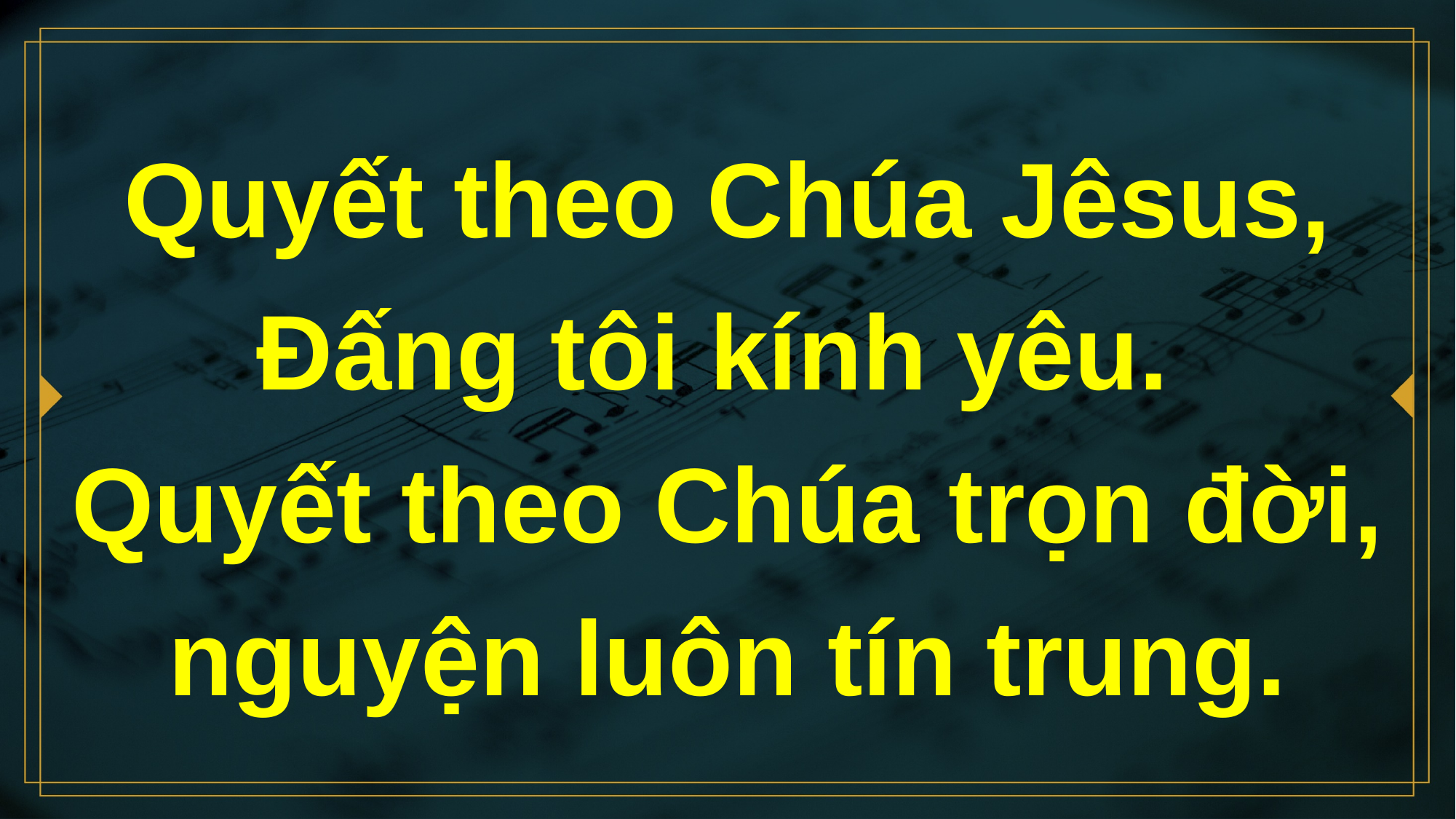

# Quyết theo Chúa Jêsus, Đấng tôi kính yêu. Quyết theo Chúa trọn đời, nguyện luôn tín trung.